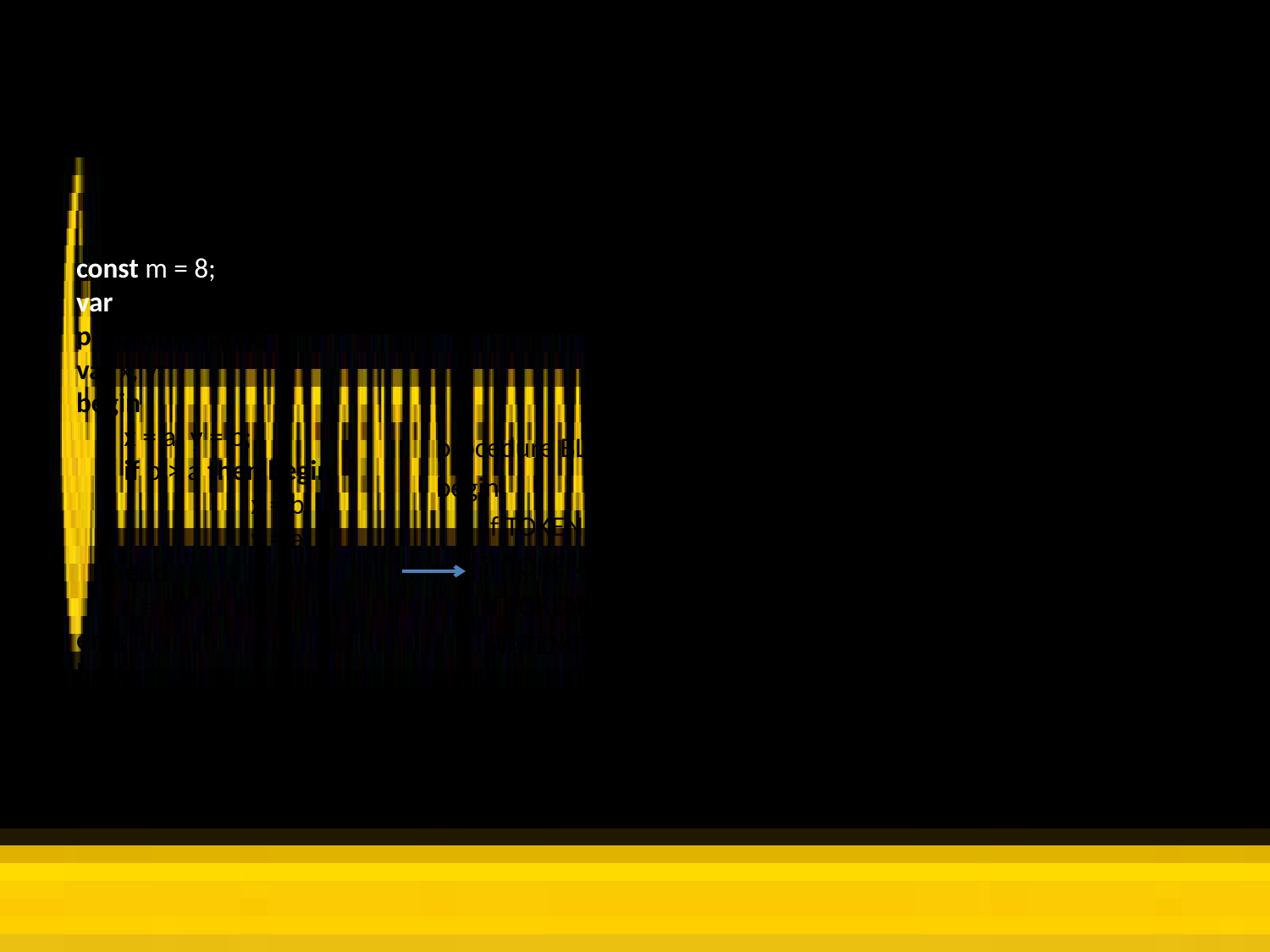

# Small Example
Recursion stack
TOKEN= var
Symbol Table
program()
block()
const m = 8;
var a, b, c;
procedure ratio;
var x, y;
begin
	x = a; y = b;
	if b > a then begin
		x = b;
		y = a;
	end
	c = x / y;
end;
begin
	a = m;
	b = 4;
	call ratio;
end.

m=8;
procedure BLOCK;
begin
	if TOKEN = “const” then CONST-DECL();
	if TOKEN = “var” then VAR-DECL();
	if TOKEN = “procedure” then  PROC-DECL();
	STATEMENT;
end;